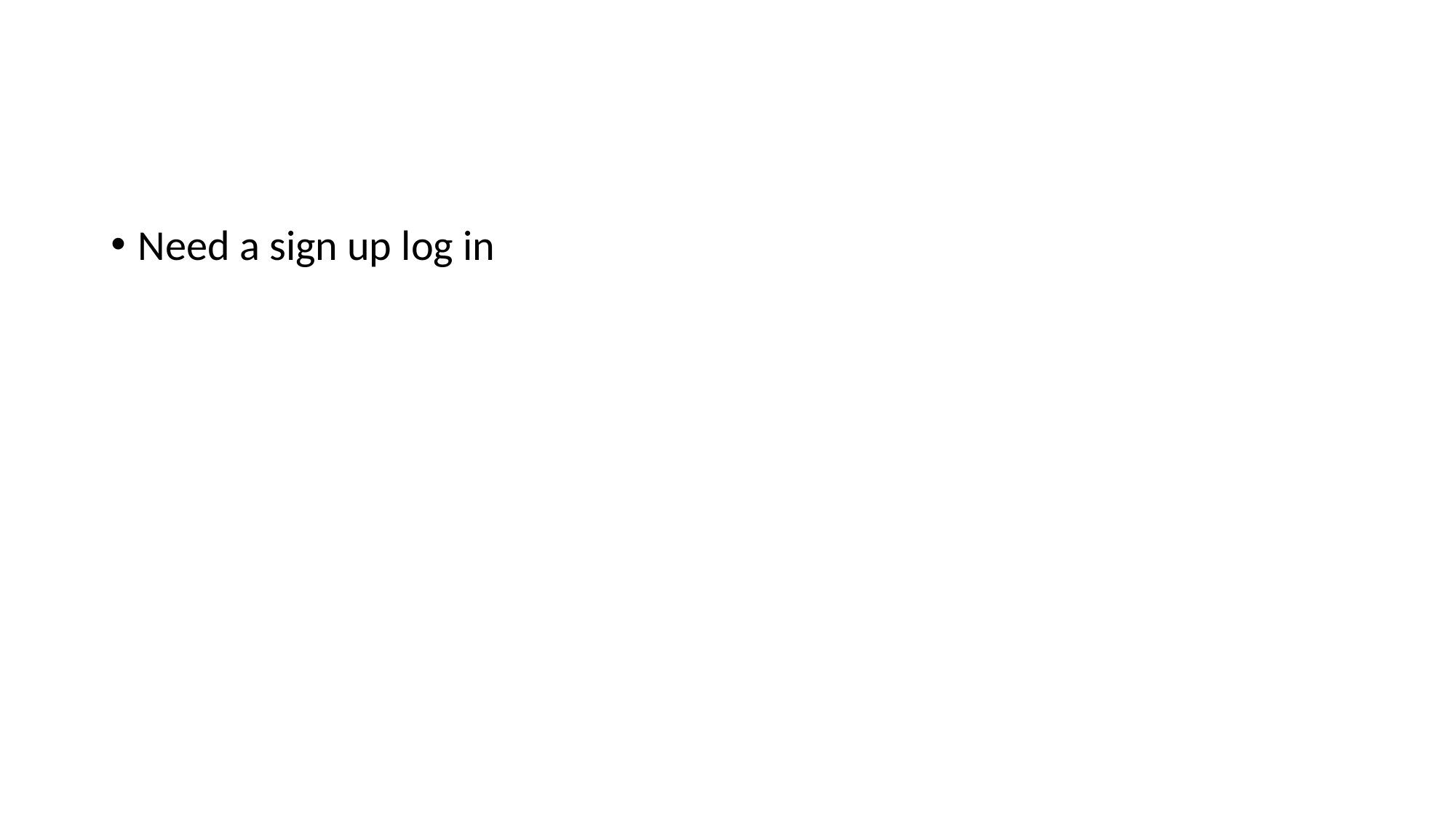

#
Need a sign up log in